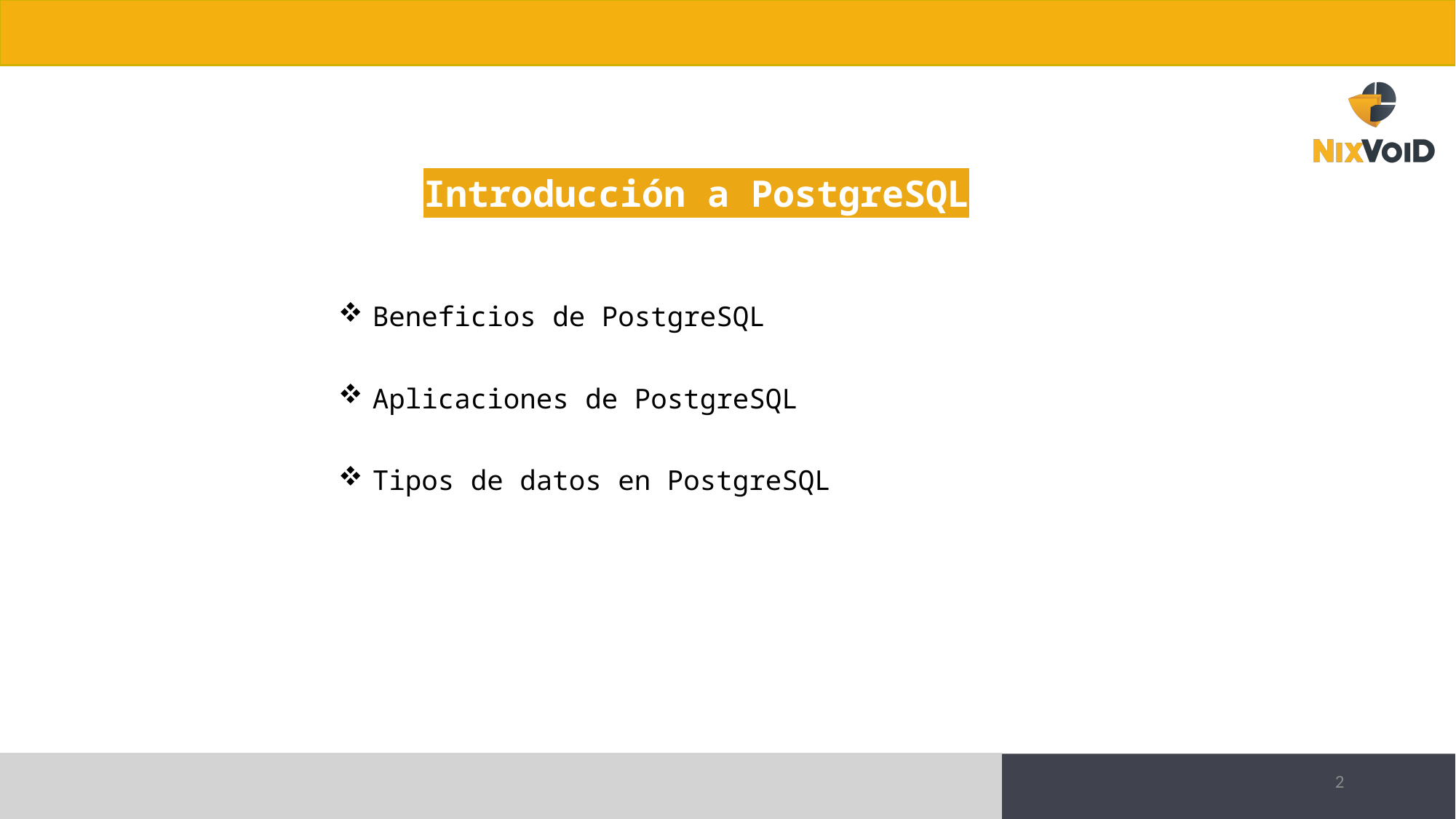

Introducción a PostgreSQL
Beneficios de PostgreSQL
Aplicaciones de PostgreSQL
Tipos de datos en PostgreSQL
2